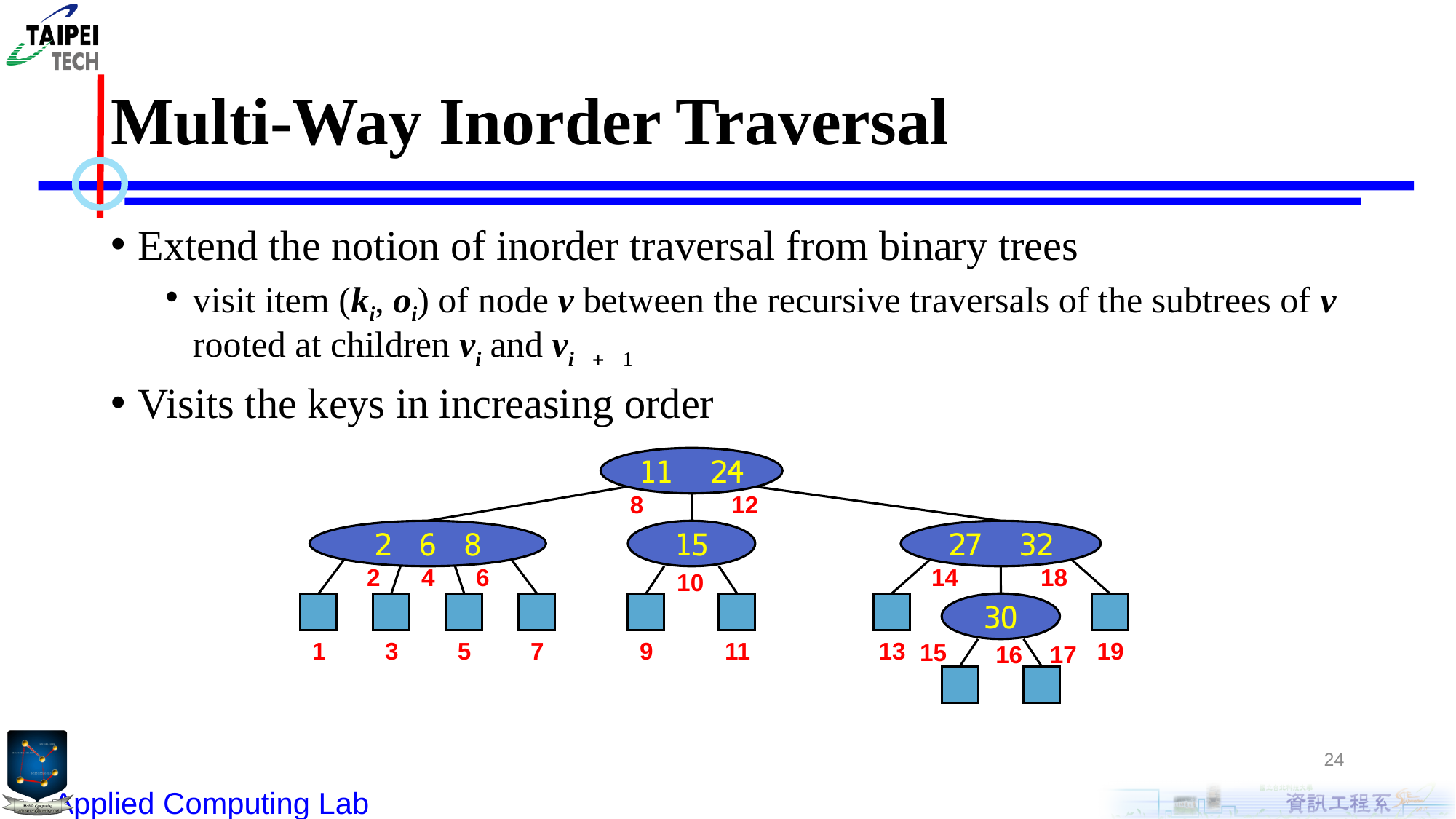

# Multi-Way Inorder Traversal
Extend the notion of inorder traversal from binary trees
visit item (ki, oi) of node v between the recursive traversals of the subtrees of v rooted at children vi and vi + 1
Visits the keys in increasing order
11    24
8
12
2   6   8
15
27    32
2
4
6
14
18
10

30

1
3
5
7
9
11
13
19
15
16
17

24